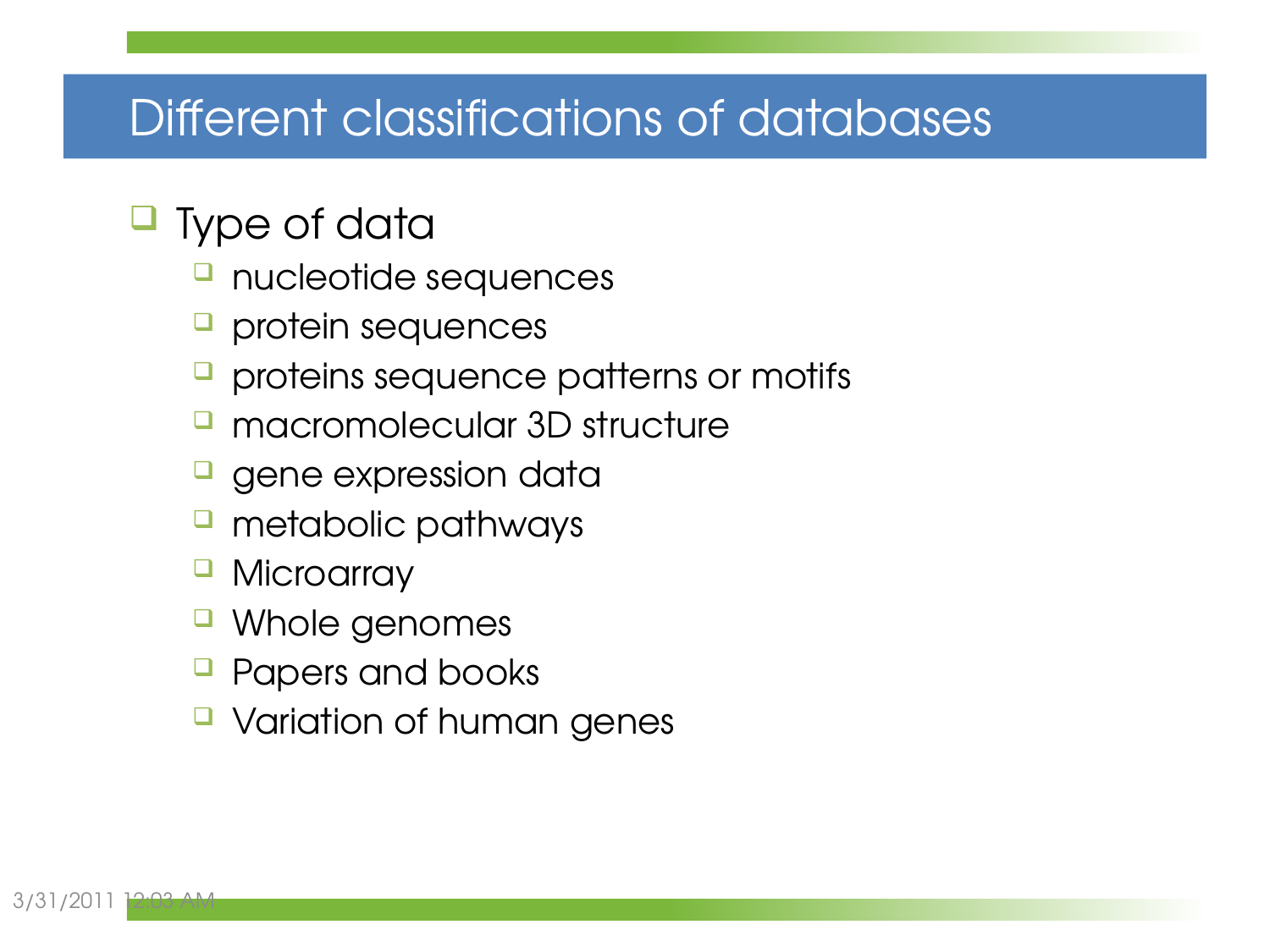

# Different classifications of databases
Type of data
nucleotide sequences
protein sequences
proteins sequence patterns or motifs
macromolecular 3D structure
gene expression data
metabolic pathways
Microarray
Whole genomes
Papers and books
Variation of human genes

3/31/2011 12:03 AM